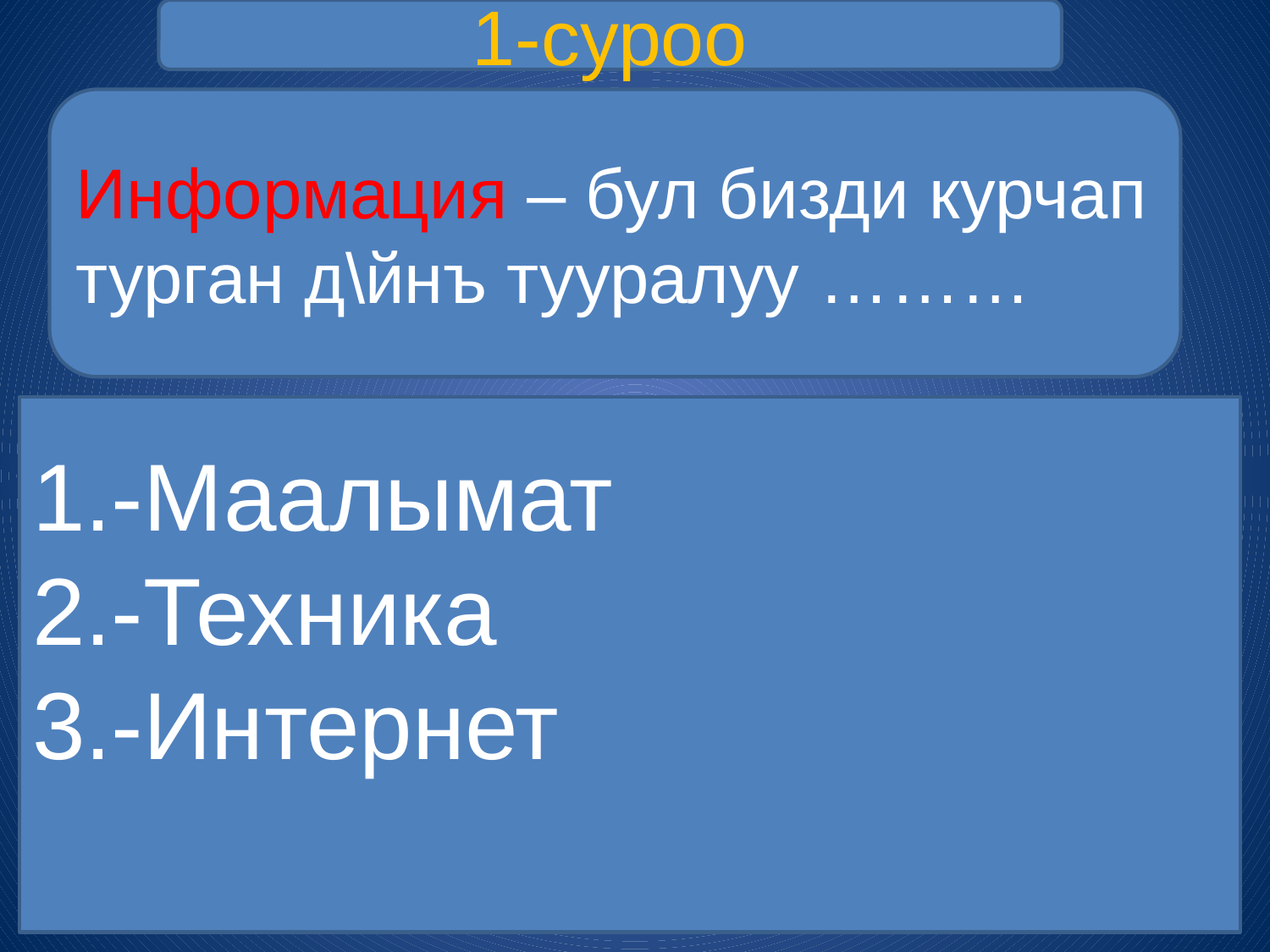

1-суроо
Информация – бул бизди курчап турган д\йнъ тууралуу ………
-Маалымат
-Техника
-Интернет